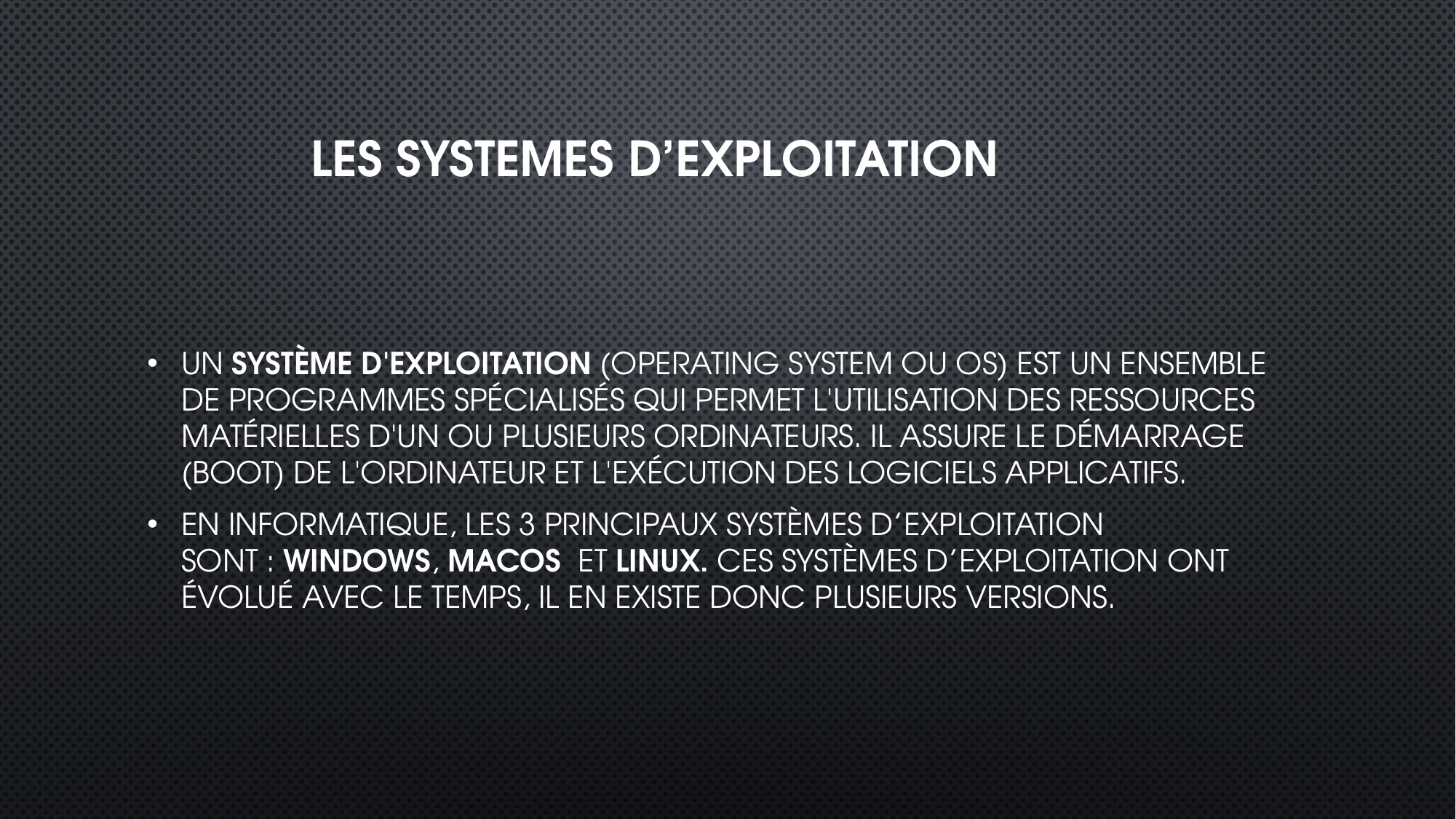

# LES SYSTEMES D’EXPLOITATION
Un système d'exploitation (Operating System ou OS) est un ensemble de programmes spécialisés qui permet l'utilisation des ressources matérielles d'un ou plusieurs ordinateurs. Il assure le démarrage (Boot) de l'ordinateur et l'exécution des logiciels applicatifs.
En informatique, les 3 principaux systèmes d’exploitation sont : Windows, macOS  et Linux. Ces systèmes d’exploitation ont évolué avec le temps, il en existe donc plusieurs versions.